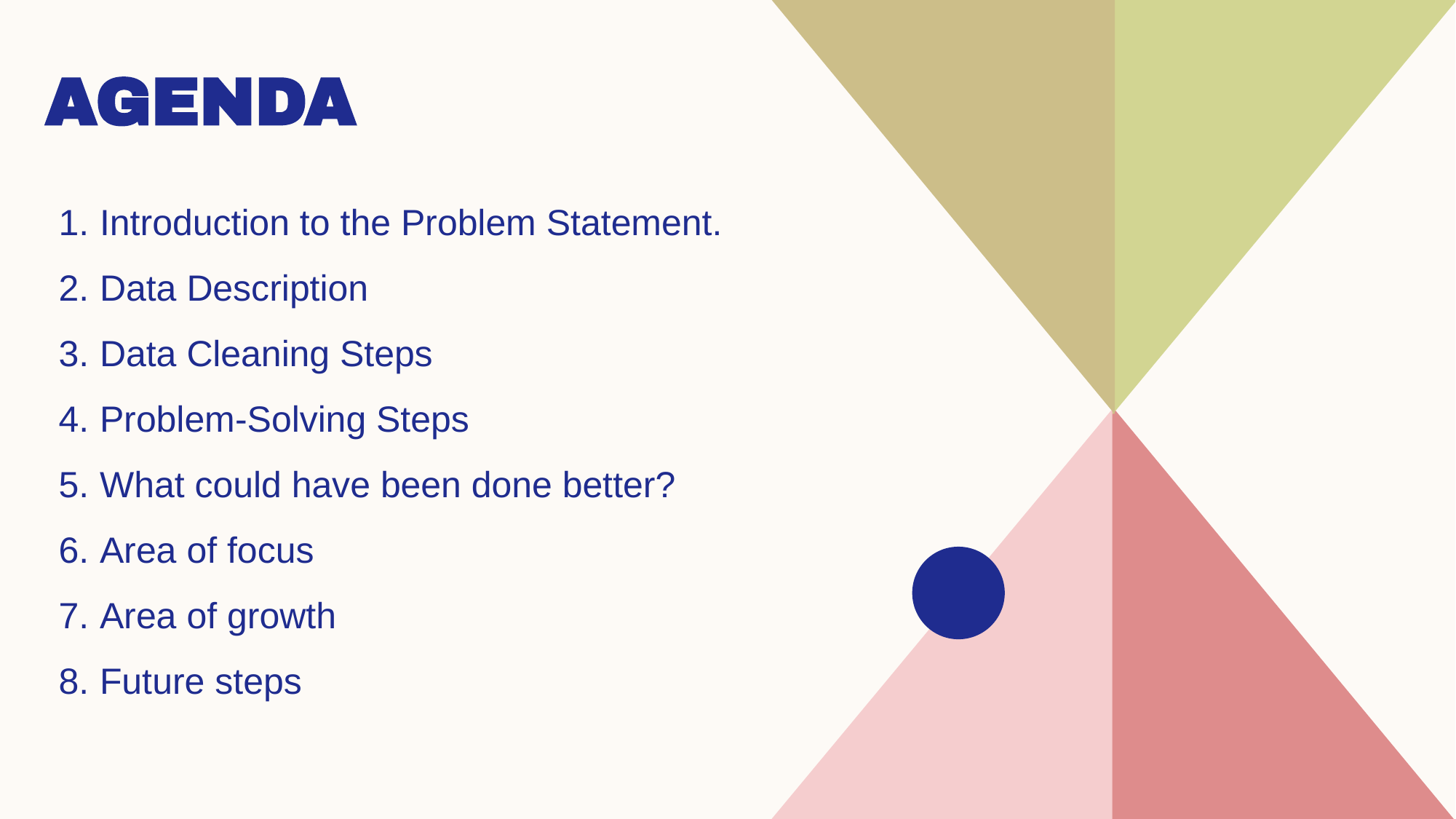

# AGENDA
Introduction to the Problem Statement.
Data Description
Data Cleaning Steps
Problem-Solving Steps
What could have been done better?
Area of focus
Area of growth
Future steps